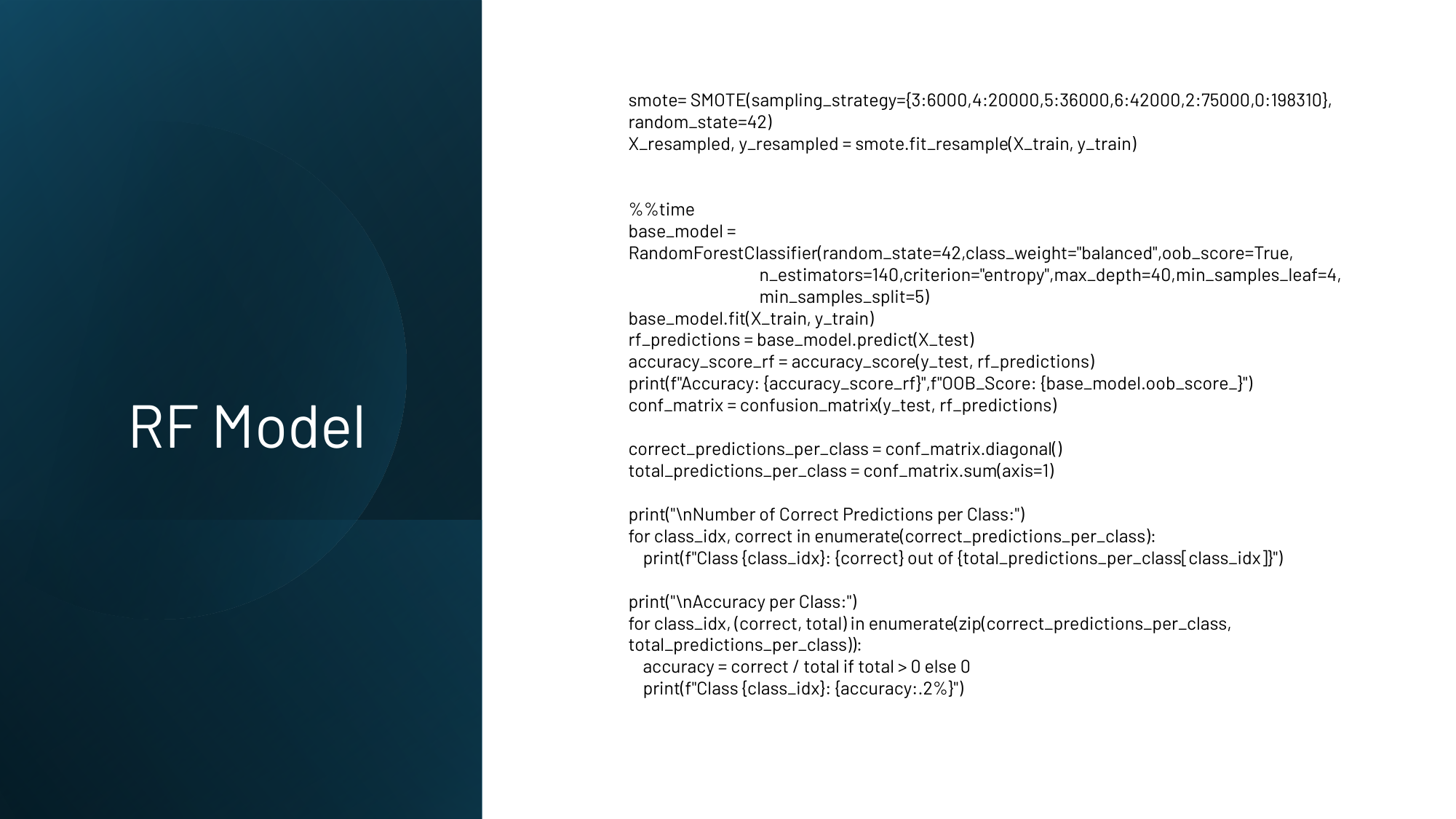

smote= SMOTE(sampling_strategy={3:6000,4:20000,5:36000,6:42000,2:75000,0:198310}, random_state=42)
X_resampled, y_resampled = smote.fit_resample(X_train, y_train)

%%time
base_model = RandomForestClassifier(random_state=42,class_weight="balanced",oob_score=True,
                                    n_estimators=140,criterion="entropy",max_depth=40,min_samples_leaf=4,
                                    min_samples_split=5)
base_model.fit(X_train, y_train)
rf_predictions = base_model.predict(X_test)
accuracy_score_rf = accuracy_score(y_test, rf_predictions)
print(f"Accuracy: {accuracy_score_rf}",f"OOB_Score: {base_model.oob_score_}")
conf_matrix = confusion_matrix(y_test, rf_predictions)

correct_predictions_per_class = conf_matrix.diagonal()
total_predictions_per_class = conf_matrix.sum(axis=1)

print("\nNumber of Correct Predictions per Class:")
for class_idx, correct in enumerate(correct_predictions_per_class):
    print(f"Class {class_idx}: {correct} out of {total_predictions_per_class[class_idx]}")

print("\nAccuracy per Class:")
for class_idx, (correct, total) in enumerate(zip(correct_predictions_per_class, total_predictions_per_class)):
    accuracy = correct / total if total > 0 else 0
    print(f"Class {class_idx}: {accuracy:.2%}")

# RF Model